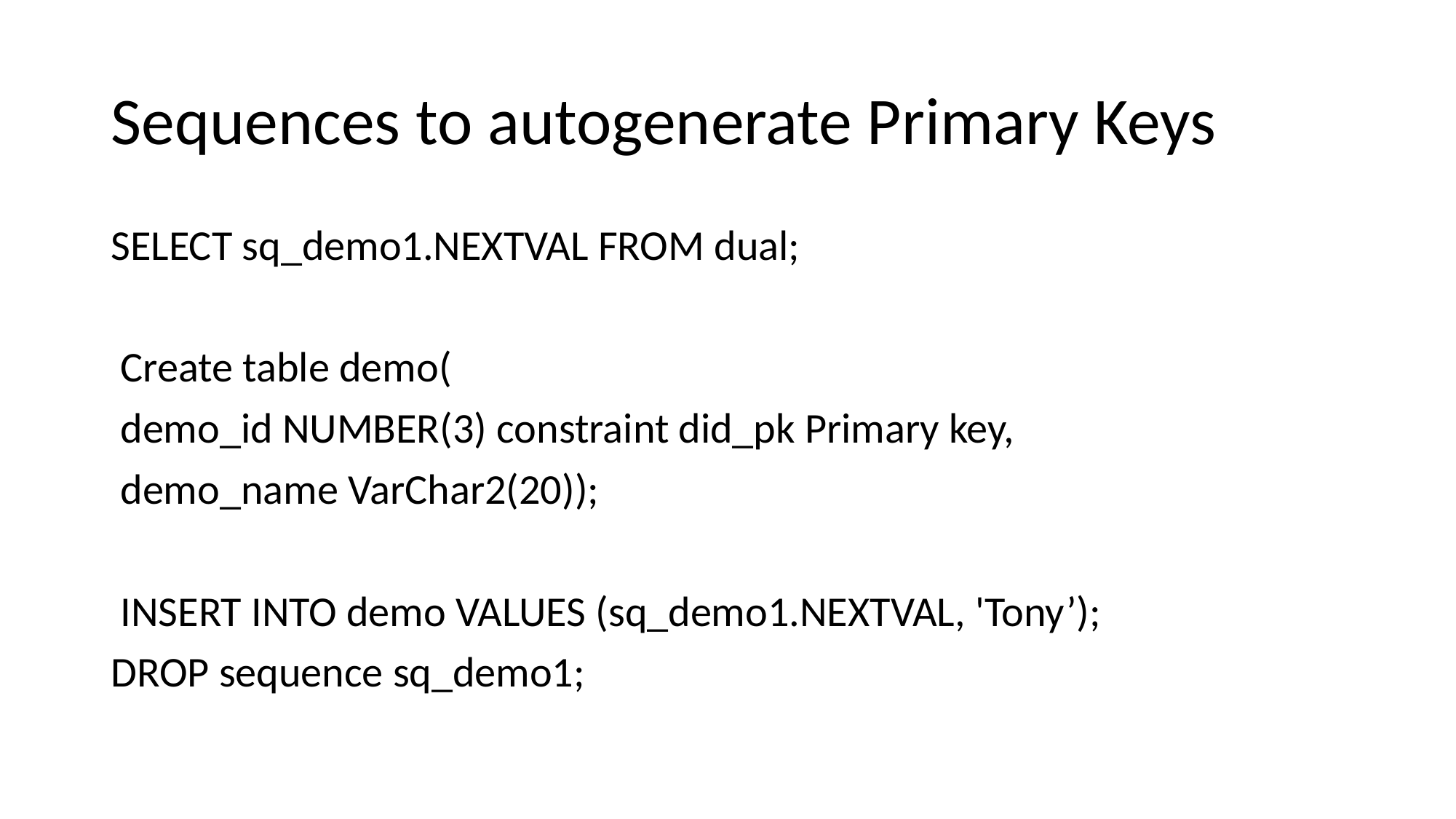

# Sequences to autogenerate Primary Keys
SELECT sq_demo1.NEXTVAL FROM dual;

 Create table demo(
 demo_id NUMBER(3) constraint did_pk Primary key,
 demo_name VarChar2(20));

 INSERT INTO demo VALUES (sq_demo1.NEXTVAL, 'Tony’);
DROP sequence sq_demo1;